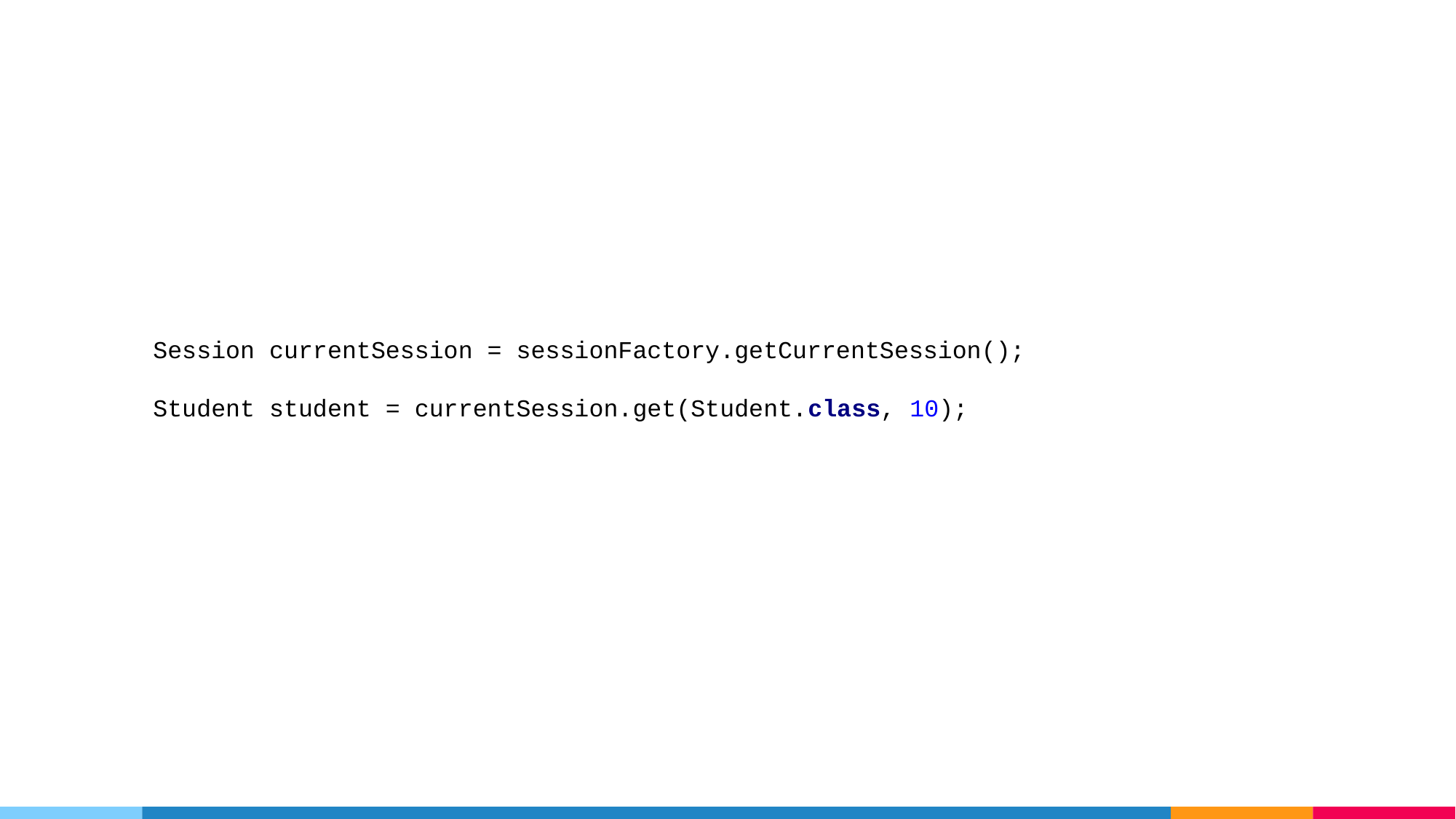

# Hibernate. SessionFactory
Session currentSession = sessionFactory.getCurrentSession();
Student student = currentSession.get(Student.class, 10);